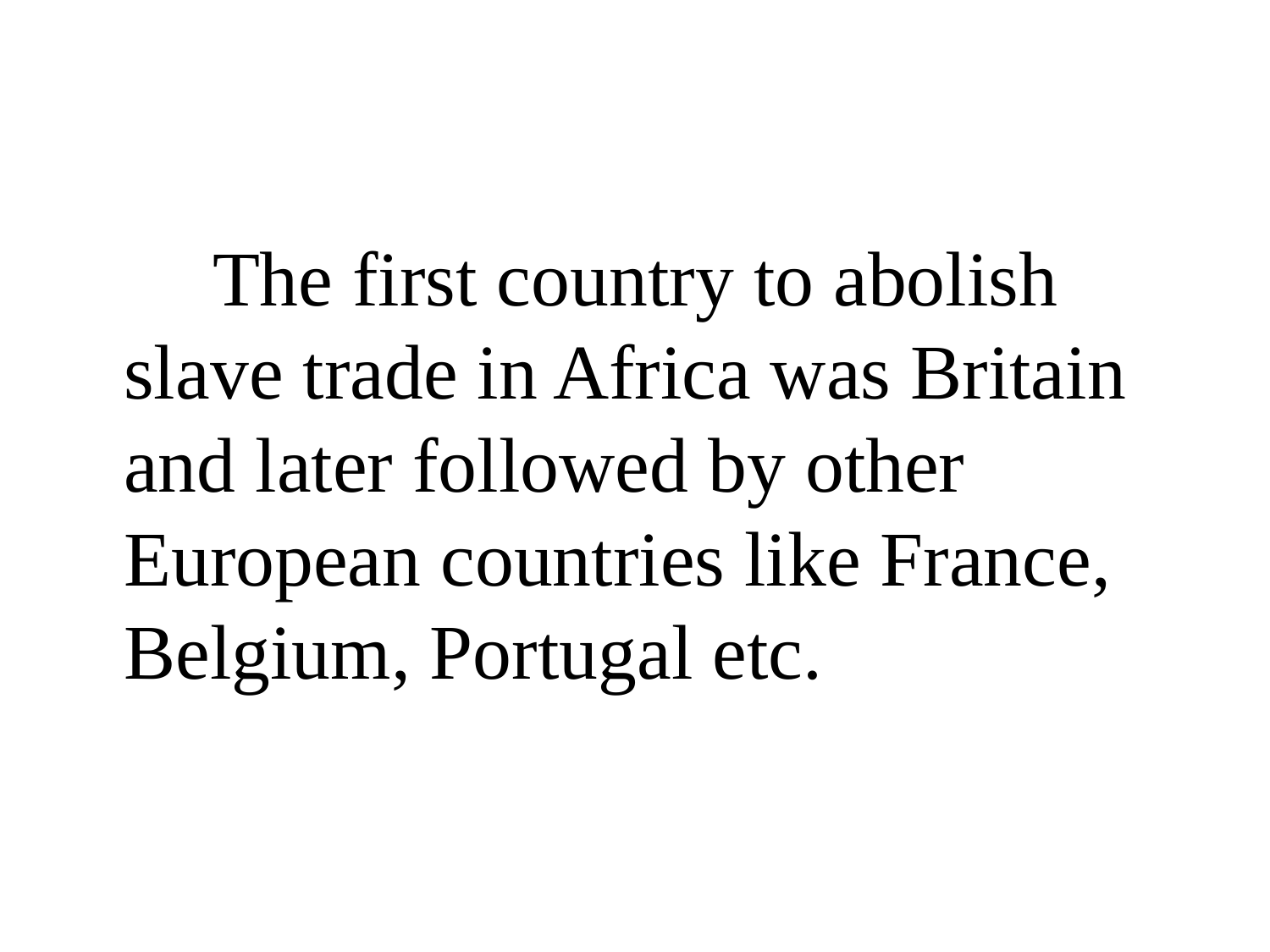

#
       The first country to abolish slave trade in Africa was Britain and later followed by other European countries like France, Belgium, Portugal etc.